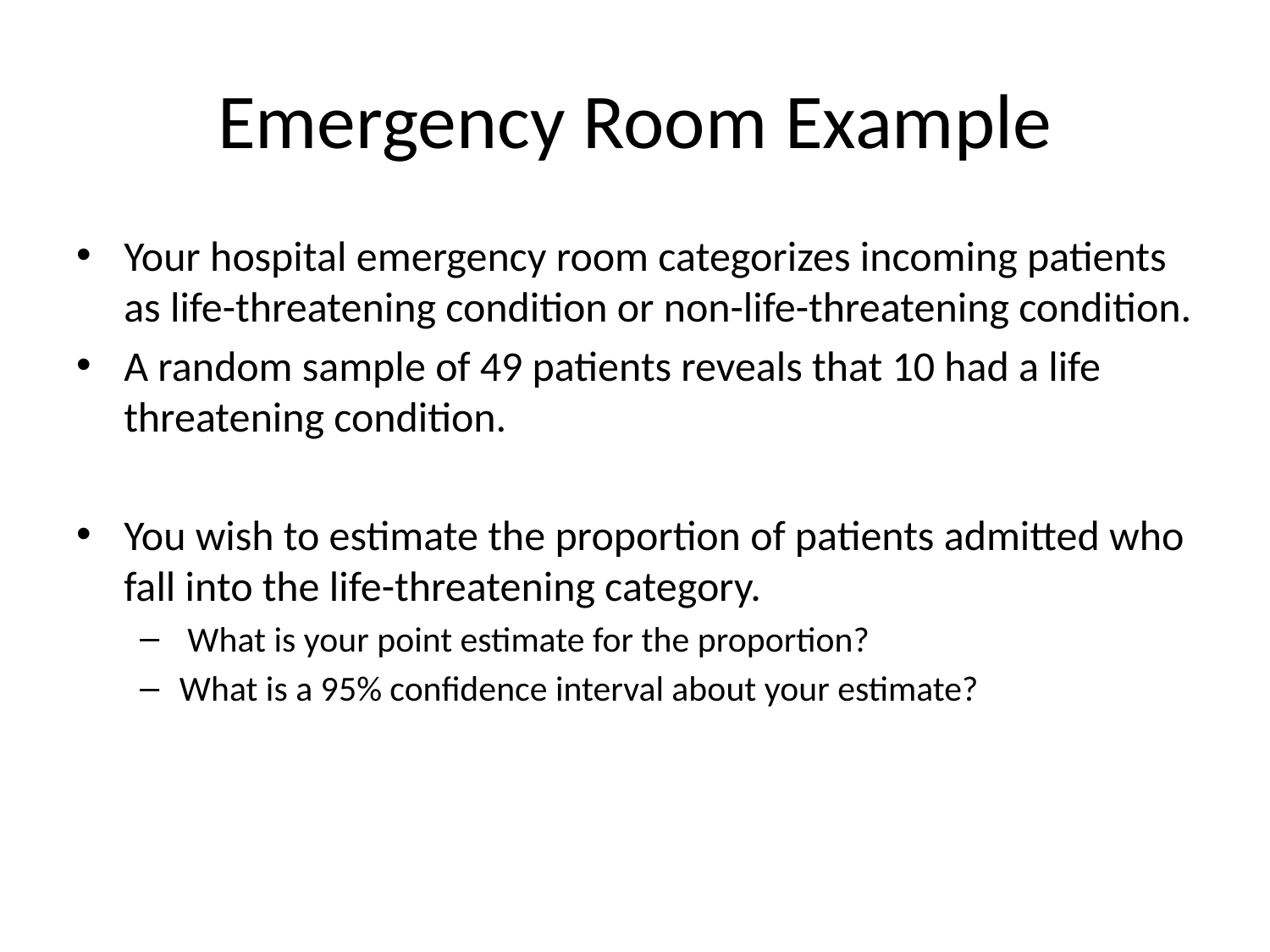

# Emergency Room Example
Your hospital emergency room categorizes incoming patients as life-threatening condition or non-life-threatening condition.
A random sample of 49 patients reveals that 10 had a life threatening condition.

You wish to estimate the proportion of patients admitted who fall into the life-threatening category.
 What is your point estimate for the proportion?
What is a 95% confidence interval about your estimate?